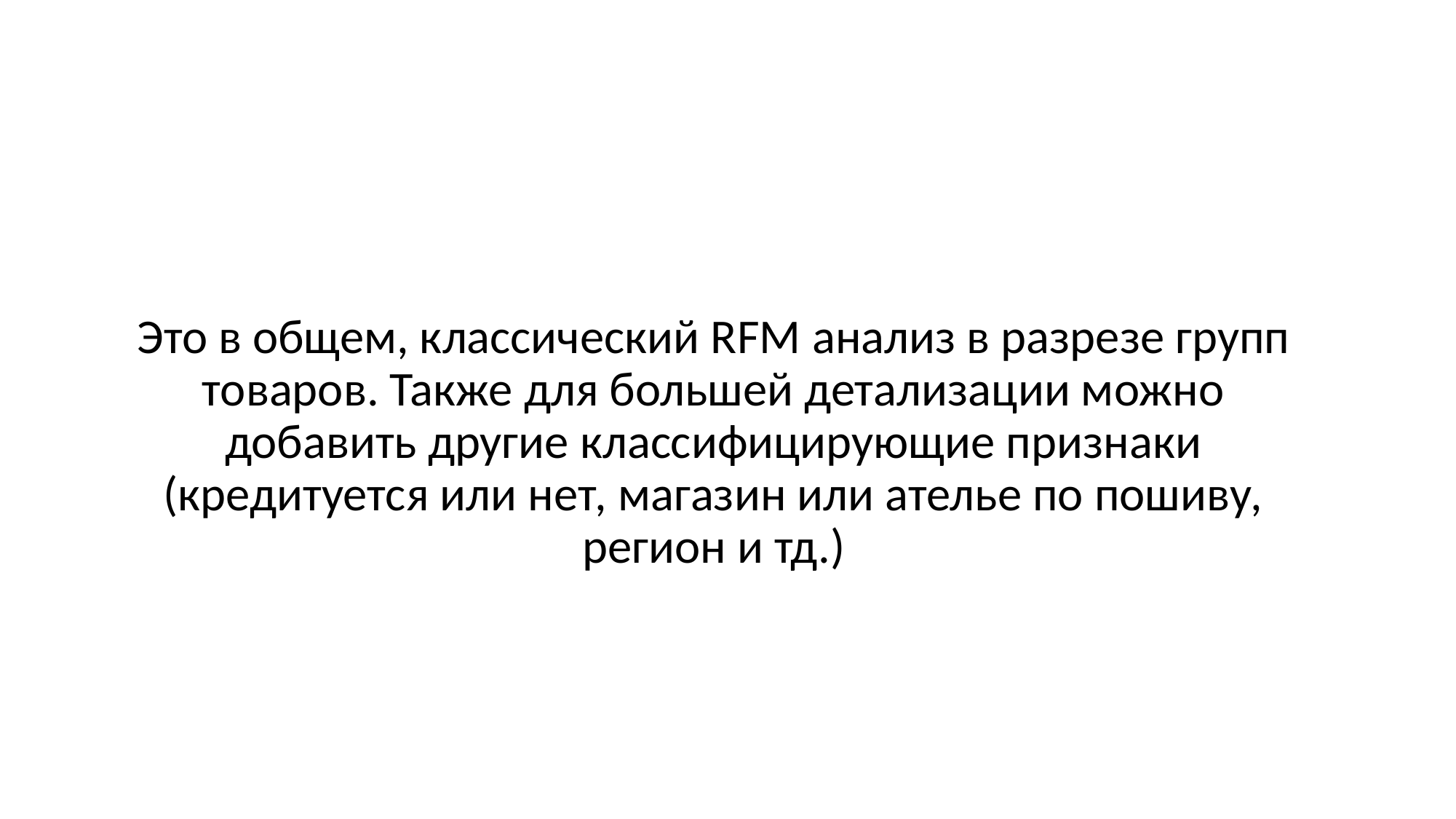

# Это в общем, классический RFM анализ в разрезе групп товаров. Также для большей детализации можно добавить другие классифицирующие признаки (кредитуется или нет, магазин или ателье по пошиву, регион и тд.)